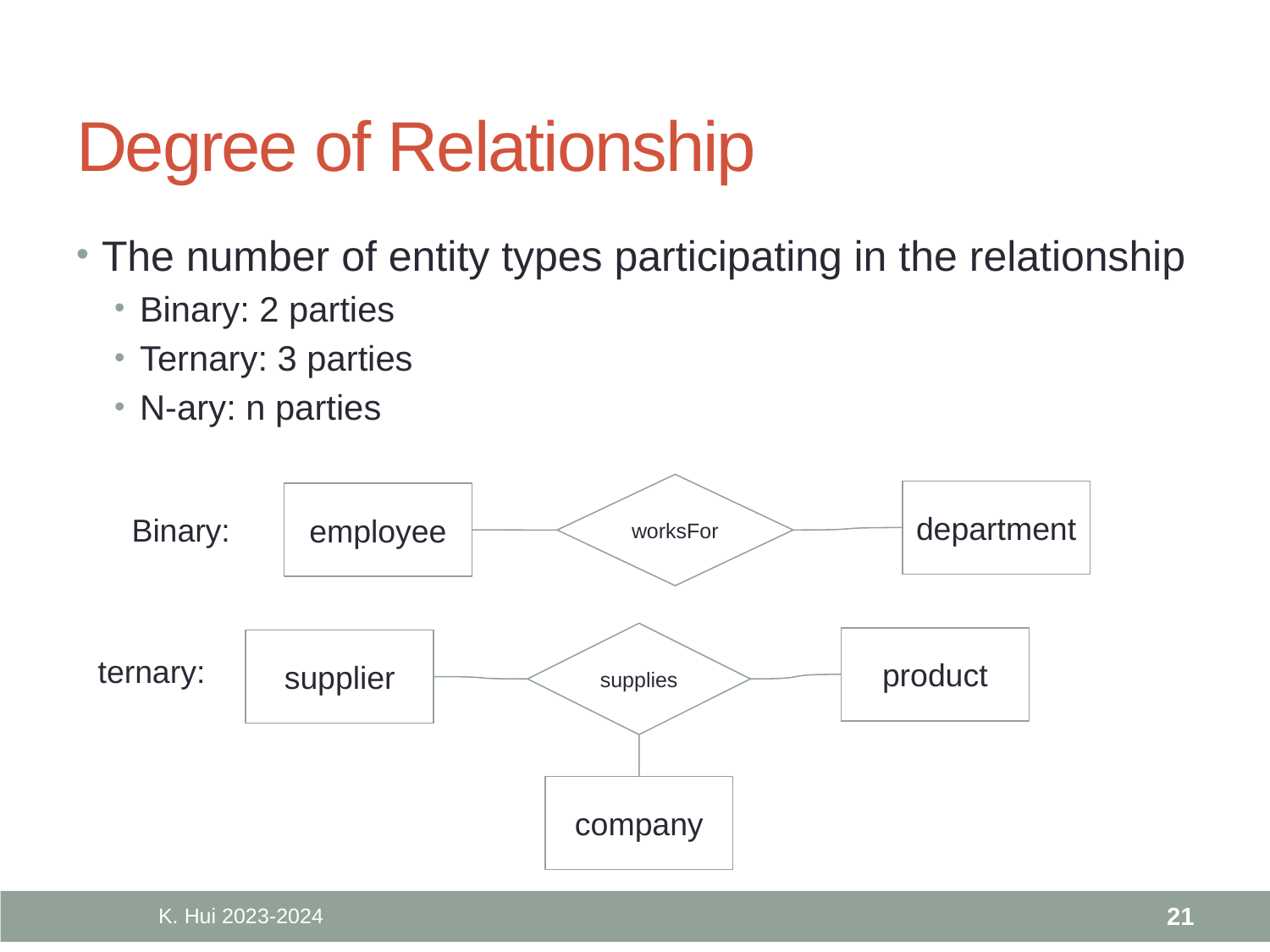

# Degree of Relationship
The number of entity types participating in the relationship
Binary: 2 parties
Ternary: 3 parties
N-ary: n parties
worksFor
department
employee
Binary:
supplies
product
supplier
ternary:
company
K. Hui 2023-2024
21